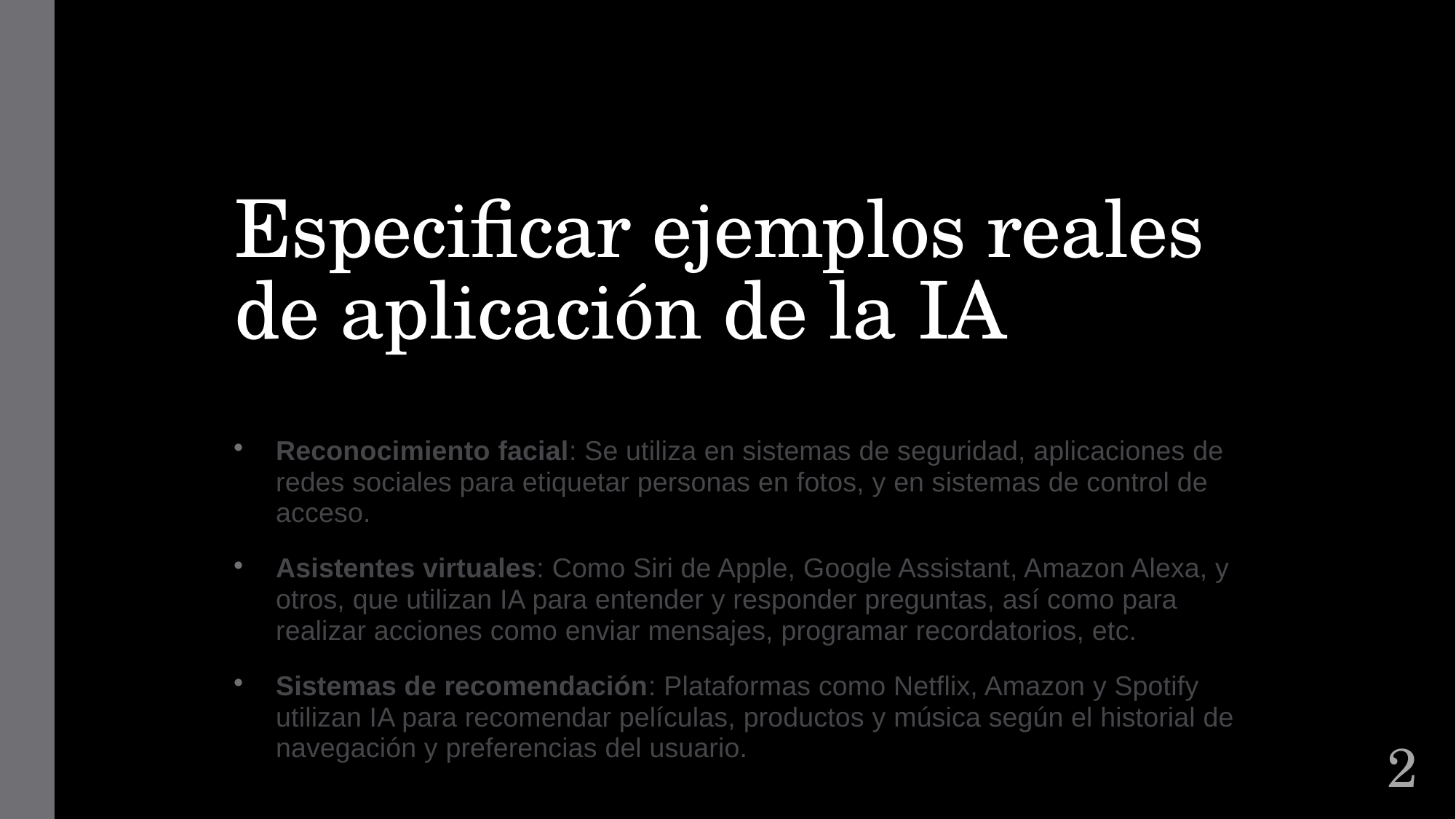

# Especificar ejemplos reales de aplicación de la IA
Reconocimiento facial: Se utiliza en sistemas de seguridad, aplicaciones de redes sociales para etiquetar personas en fotos, y en sistemas de control de acceso.
Asistentes virtuales: Como Siri de Apple, Google Assistant, Amazon Alexa, y otros, que utilizan IA para entender y responder preguntas, así como para realizar acciones como enviar mensajes, programar recordatorios, etc.
Sistemas de recomendación: Plataformas como Netflix, Amazon y Spotify utilizan IA para recomendar películas, productos y música según el historial de navegación y preferencias del usuario.
2